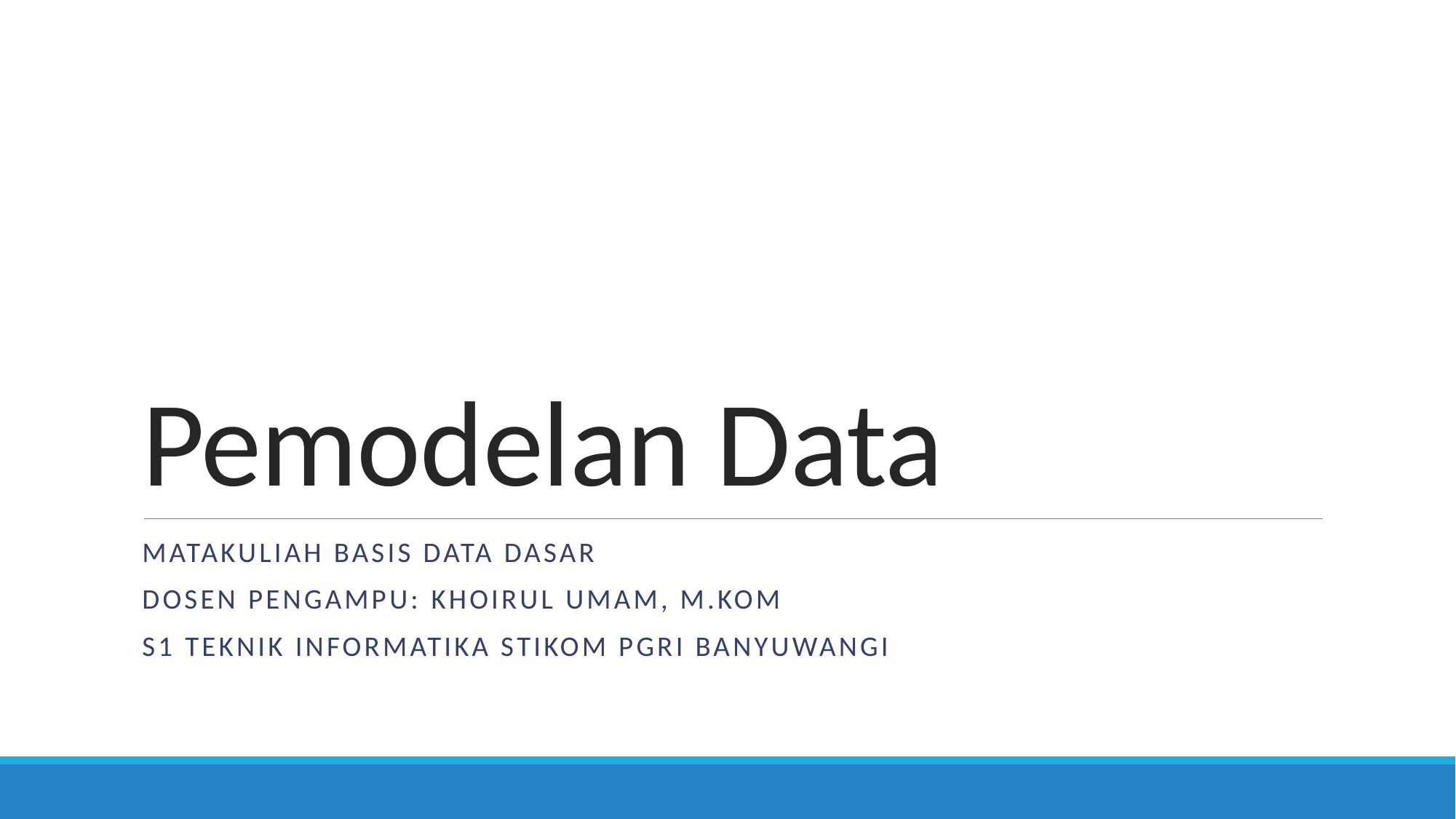

# Pemodelan Data
Matakuliah Basis Data Dasar
Dosen pengampu: KhoiRUL UMAM, M.Kom
S1 Teknik Informatika STIKOM PGRI Banyuwangi